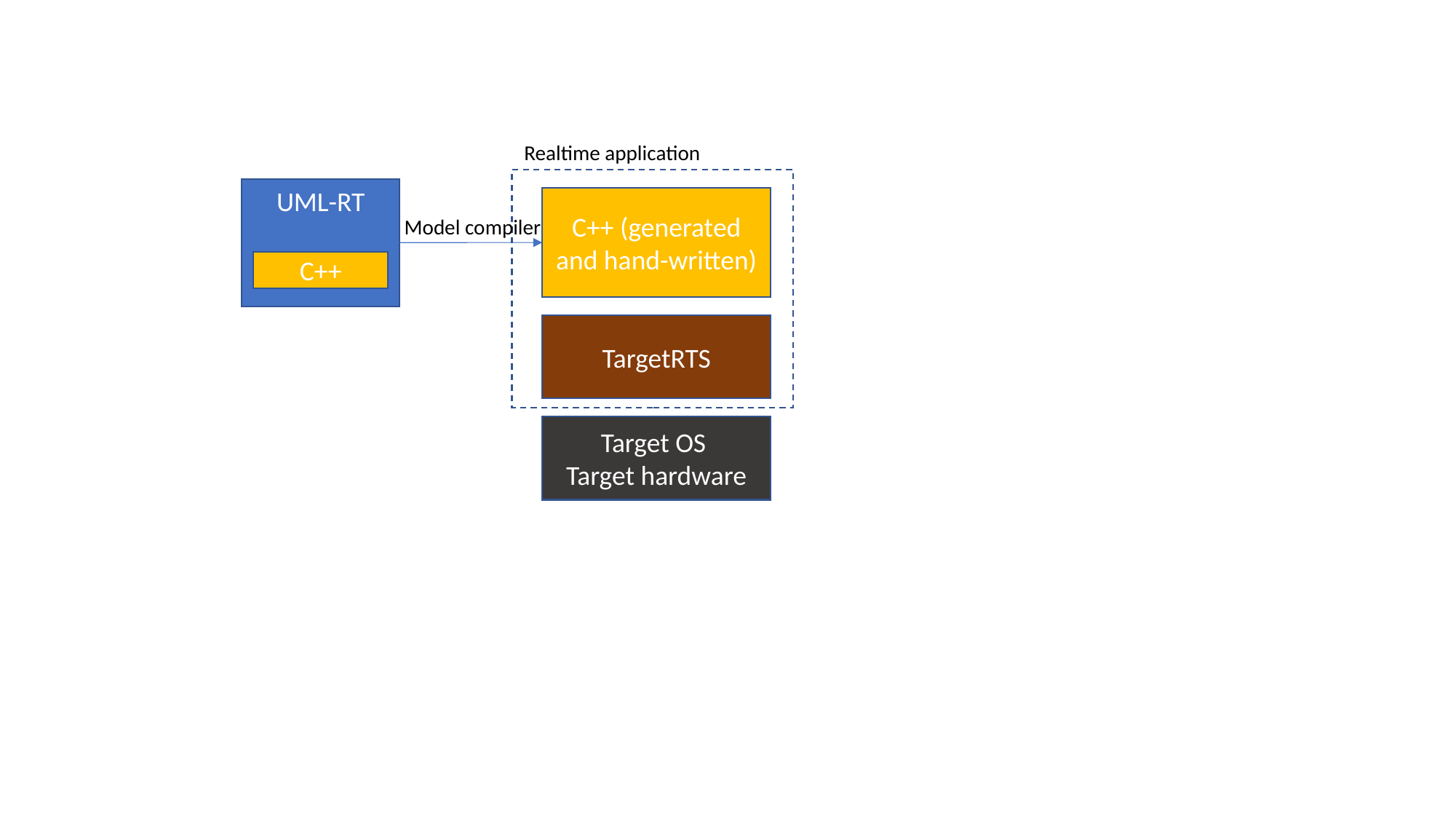

Realtime application

UML-RT
C++ (generated and hand-written)
Model compiler
C++
TargetRTS
Target OS
Target hardware